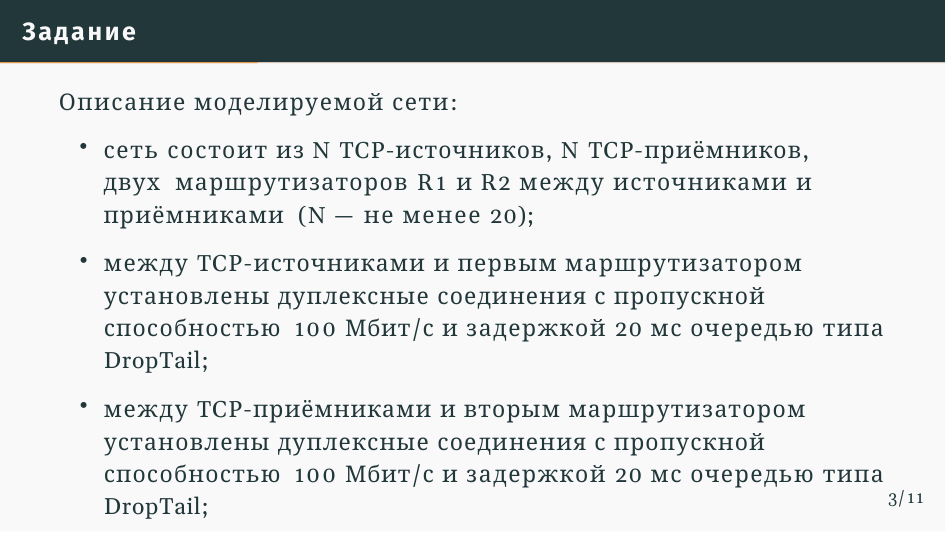

# Задание

Описание моделируемой сети:
сеть состоит из N TCP-источников, N TCP-приёмников, двух  маршрутизаторов R1 и R2 между источниками и приёмниками  (N — не менее 20);
между TCP-источниками и первым маршрутизатором  установлены дуплексные соединения с пропускной способностью  100 Мбит/с и задержкой 20 мс очередью типа DropTail;
между TCP-приёмниками и вторым маршрутизатором  установлены дуплексные соединения с пропускной способностью  100 Мбит/с и задержкой 20 мс очередью типа DropTail;
3/11